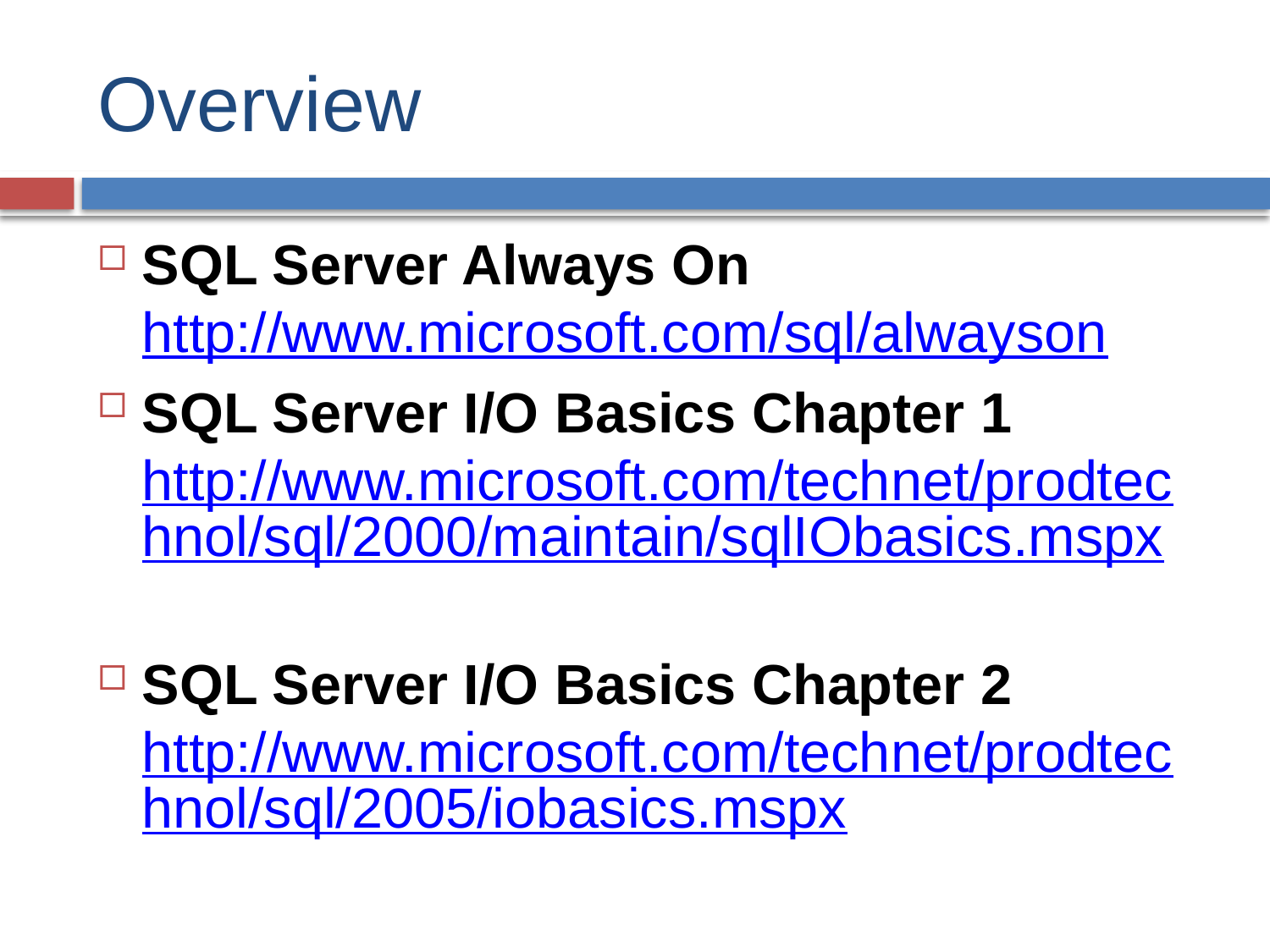

# Overview
SQL Server Always On
http://www.microsoft.com/sql/alwayson
SQL Server I/O Basics Chapter 1
http://www.microsoft.com/technet/prodtechnol/sql/2000/maintain/sqlIObasics.mspx
SQL Server I/O Basics Chapter 2
http://www.microsoft.com/technet/prodtechnol/sql/2005/iobasics.mspx